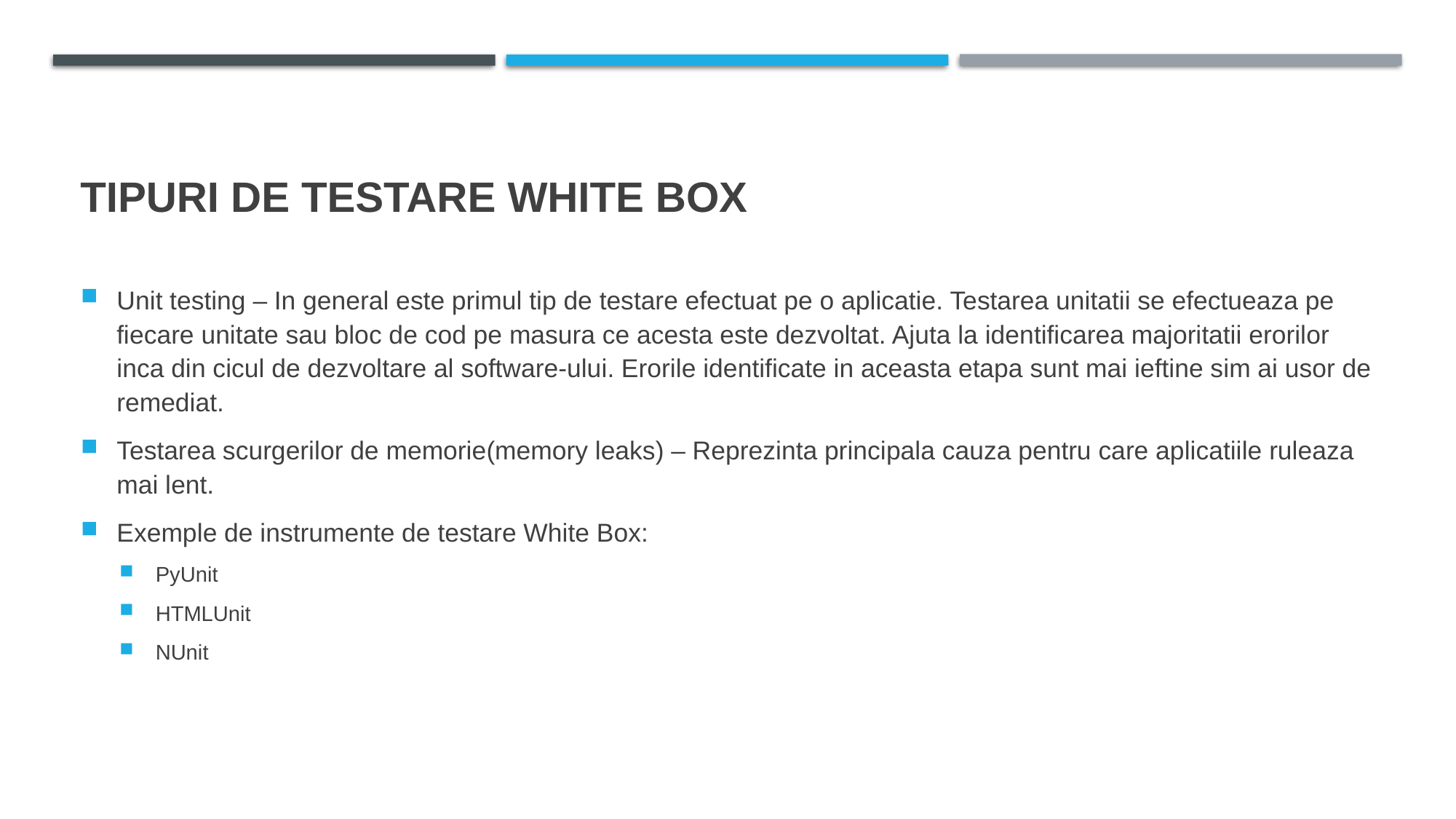

# Tipuri de testare White Box
Unit testing – In general este primul tip de testare efectuat pe o aplicatie. Testarea unitatii se efectueaza pe fiecare unitate sau bloc de cod pe masura ce acesta este dezvoltat. Ajuta la identificarea majoritatii erorilor inca din cicul de dezvoltare al software-ului. Erorile identificate in aceasta etapa sunt mai ieftine sim ai usor de remediat.
Testarea scurgerilor de memorie(memory leaks) – Reprezinta principala cauza pentru care aplicatiile ruleaza mai lent.
Exemple de instrumente de testare White Box:
PyUnit
HTMLUnit
NUnit